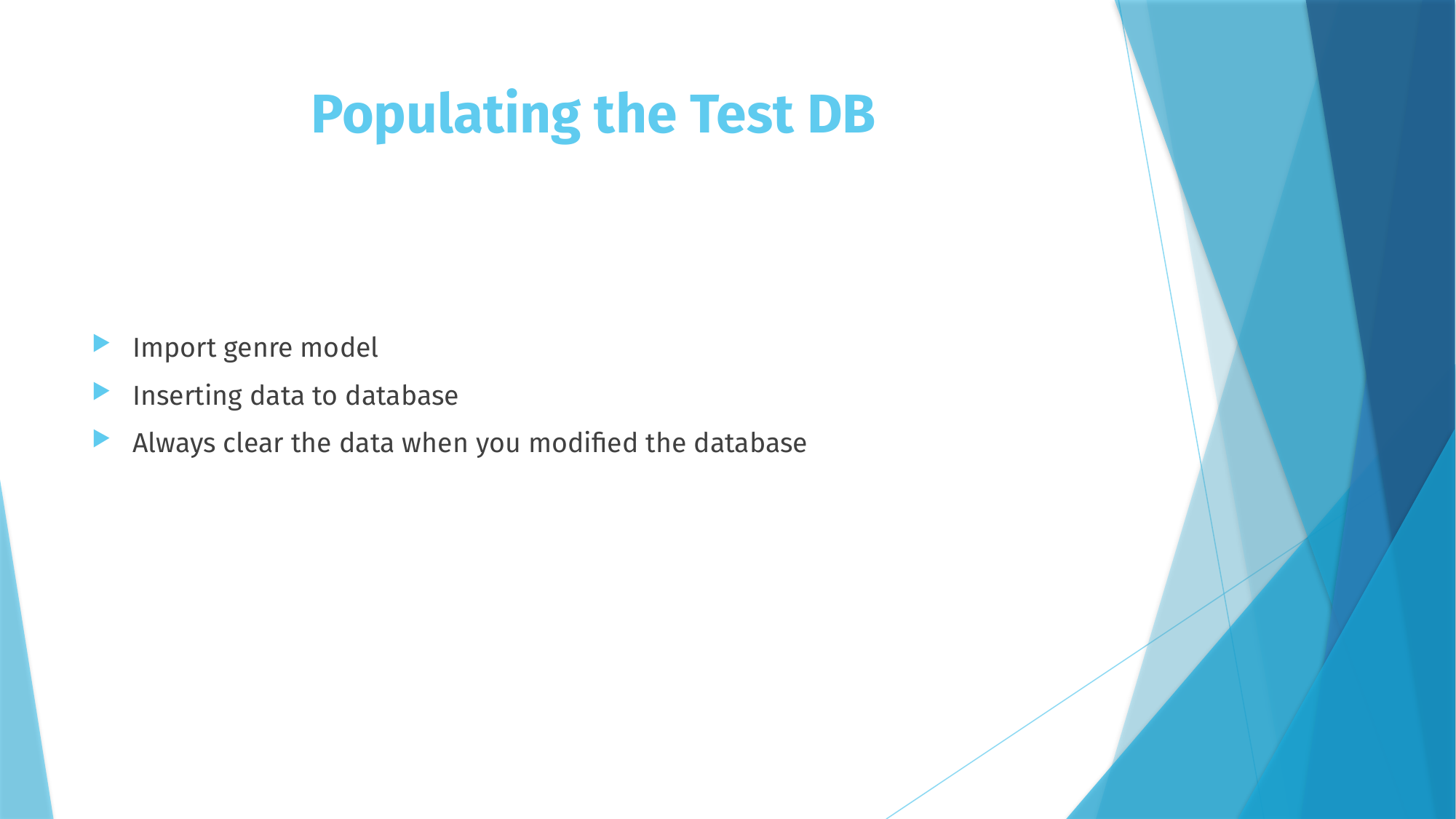

# Populating the Test DB

Import genre model
Inserting data to database
Always clear the data when you modified the database